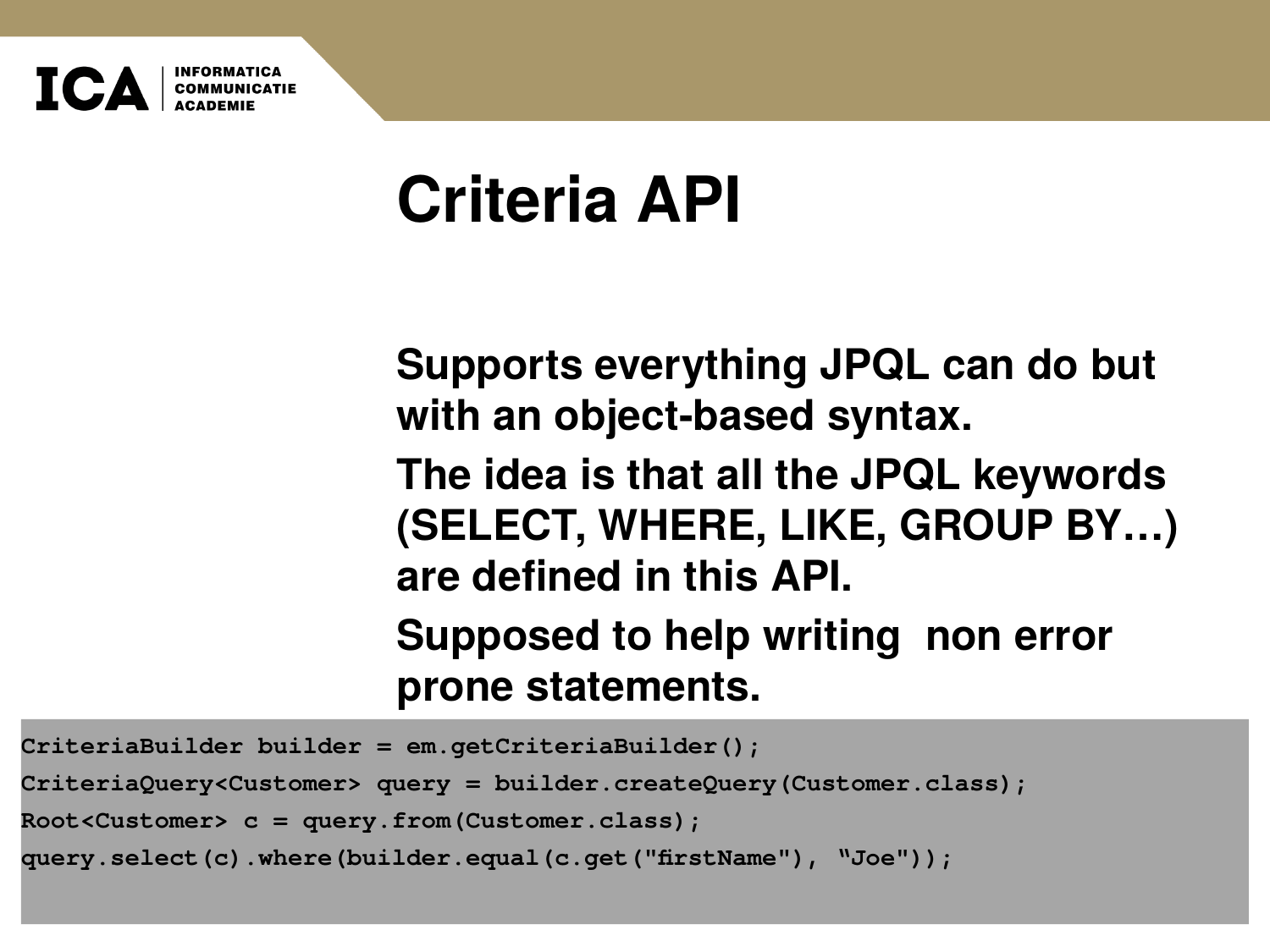

# Criteria API

Supports everything JPQL can do but with an object-based syntax.
The idea is that all the JPQL keywords (SELECT, WHERE, LIKE, GROUP BY…) are defined in this API.
Supposed to help writing  non error prone statements.
Example:

CriteriaBuilder builder = em.getCriteriaBuilder();
CriteriaQuery<Customer> query = builder.createQuery(Customer.class);
Root<Customer> c = query.from(Customer.class);
query.select(c).where(builder.equal(c.get("firstName"), “Joe"));